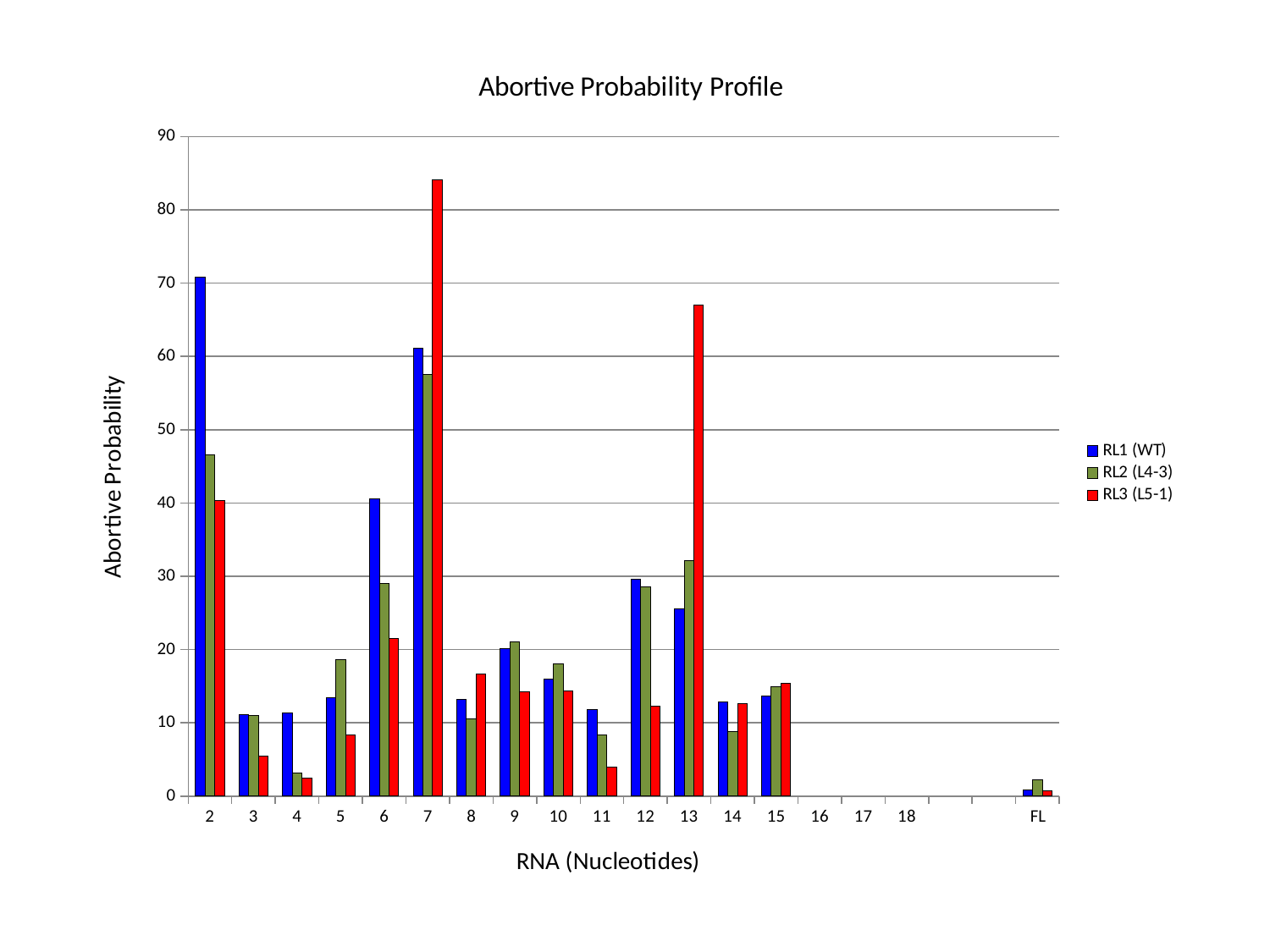

### Chart: Abortive Probability Profile

| Category |  |  |  |
|---|---|---|---|
| 2 | 70.84763080482128 | 46.56779205769336 | 40.32934174280615 |
| 3 | 11.15777197970742 | 11.00449795303348 | 5.415365750772107 |
| 4 | 11.30025248771308 | 3.147592437531951 | 2.49993570975376 |
| 5 | 13.43652661586056 | 18.6244290886475 | 8.36635220094749 |
| 6 | 40.52966620940273 | 28.97135495488316 | 21.46474268334152 |
| 7 | 61.13466980999414 | 57.49847072365625 | 84.16172680500158 |
| 8 | 13.25881611983214 | 10.536674521691 | 16.67100453443861 |
| 9 | 20.08257087167584 | 21.10603686584948 | 14.26844372989812 |
| 10 | 15.93669407140878 | 18.04678928742742 | 14.35286774076754 |
| 11 | 11.84784708264006 | 8.292418977485884 | 4.013693401067548 |
| 12 | 29.65083747513705 | 28.6084152263422 | 12.3083859662582 |
| 13 | 25.56214449014488 | 32.18903959306109 | 67.02158304744184 |
| 14 | 12.85627658430936 | 8.822340675058475 | 12.64298015008757 |
| 15 | 13.65076652979528 | 14.95386463931197 | 15.33664580551907 |
| 16 | None | None | None |
| 17 | None | None | None |
| 18 | None | None | None |
|  | None | None | None |
|  | None | None | None |
| FL | 0.9 | 2.2 | 0.7 |